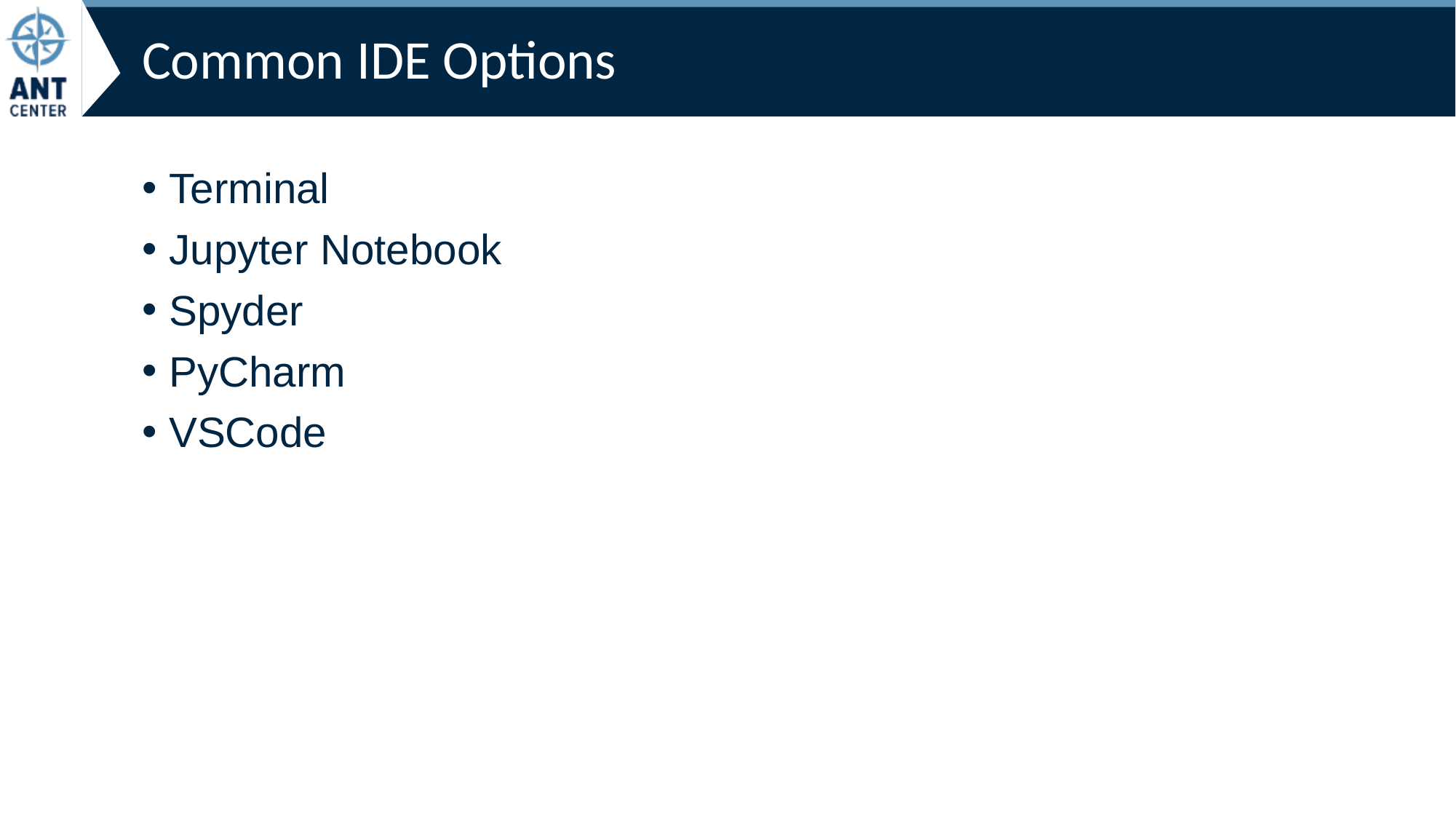

# Common IDE Options
Terminal
Jupyter Notebook
Spyder
PyCharm
VSCode